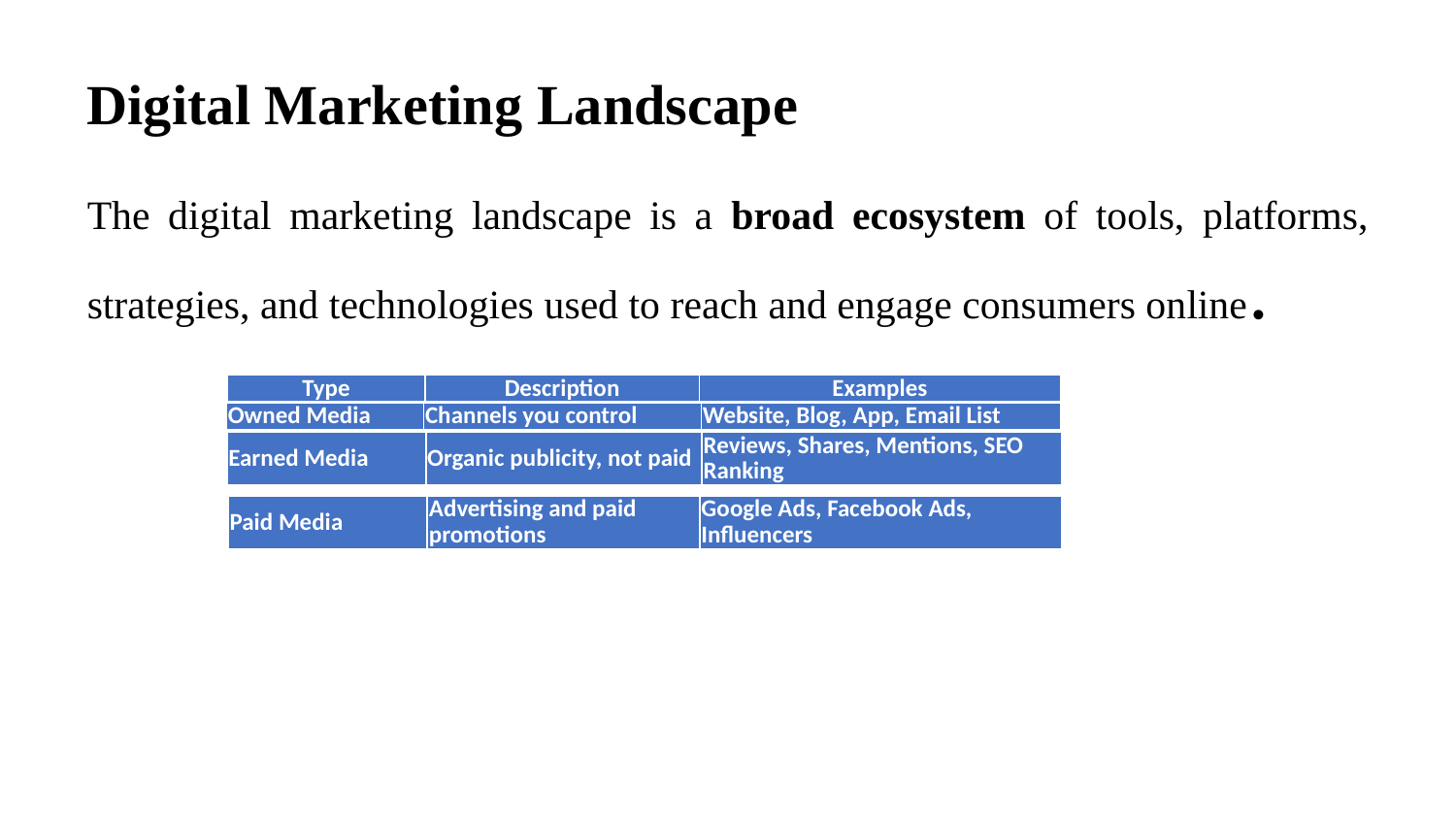

Digital Marketing Landscape
The digital marketing landscape is a broad ecosystem of tools, platforms, strategies, and technologies used to reach and engage consumers online.

| Type | Description | Examples |
| --- | --- | --- |
| Owned Media | Channels you control | Website, Blog, App, Email List |
| --- | --- | --- |
| Earned Media | Organic publicity, not paid | Reviews, Shares, Mentions, SEO Ranking |
| --- | --- | --- |
| Paid Media | Advertising and paid promotions | Google Ads, Facebook Ads, Influencers |
| --- | --- | --- |